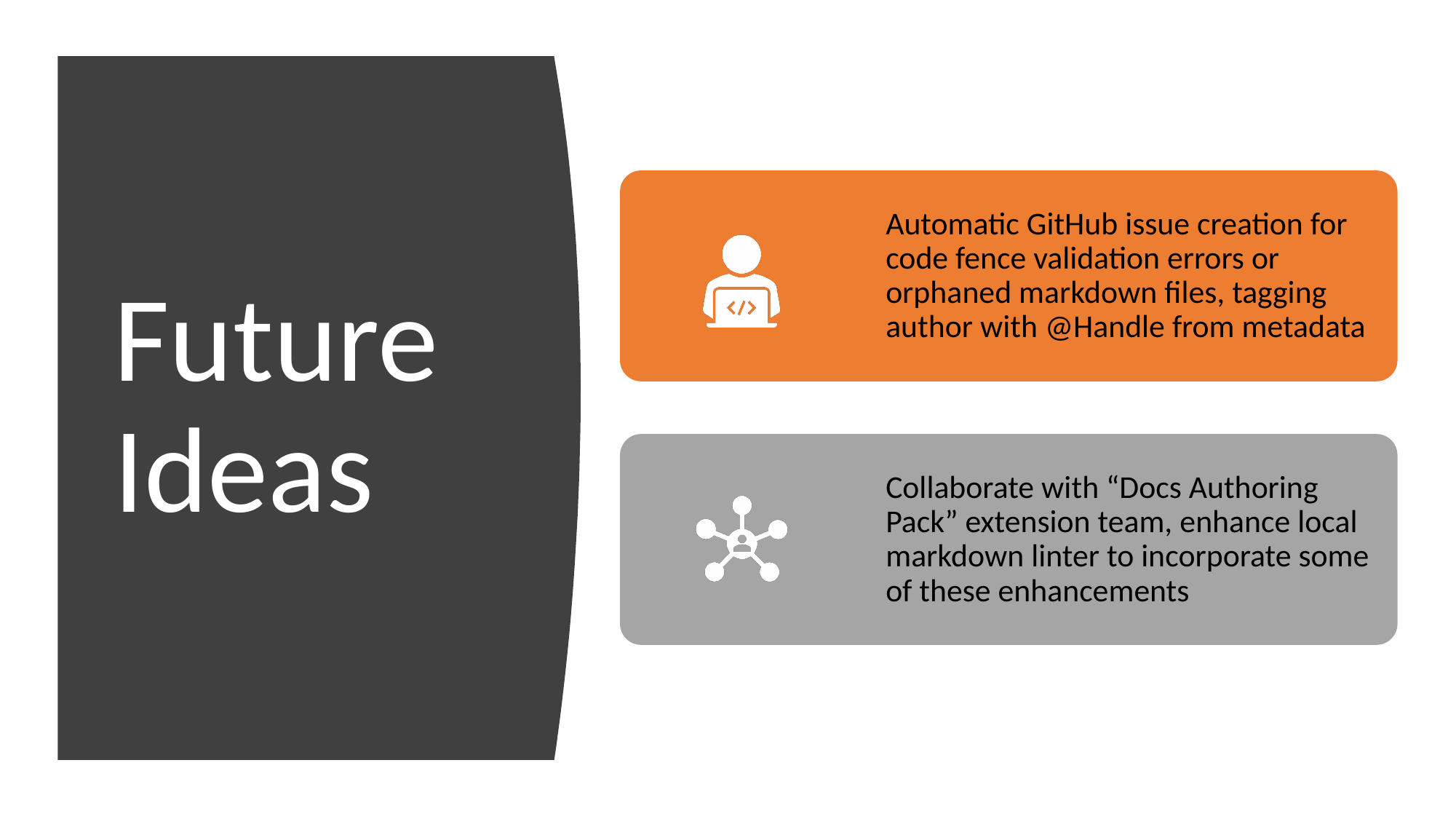

Automatic GitHub issue creation for code fence validation errors or orphaned markdown files, tagging author with @Handle from metadata
Collaborate with “Docs Authoring Pack” extension team, enhance local markdown linter to incorporate some of these enhancements

# Future Ideas